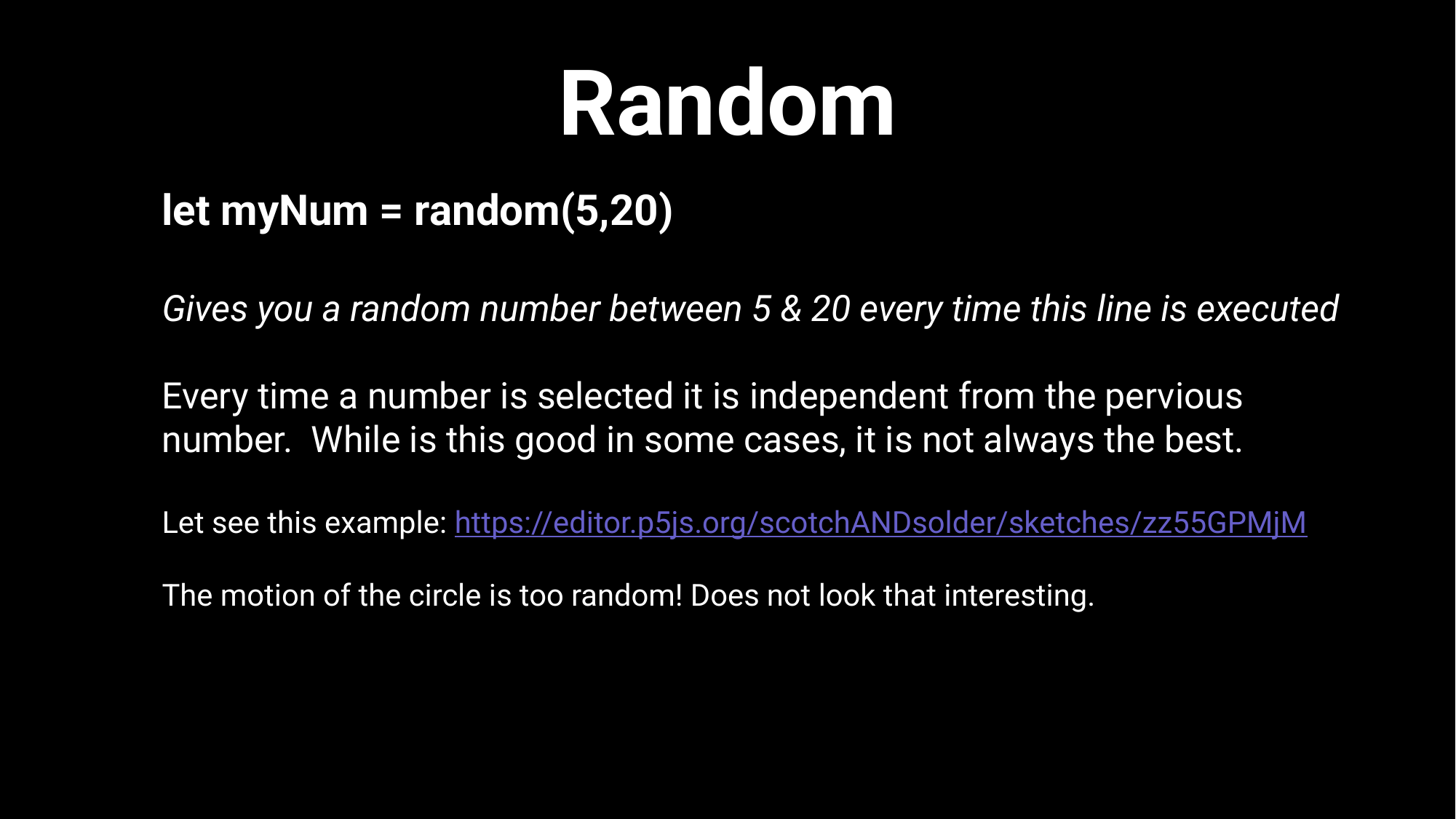

Random
let myNum = random(5,20)

Gives you a random number between 5 & 20 every time this line is executed

Every time a number is selected it is independent from the pervious number.  While is this good in some cases, it is not always the best.

Let see this example: https://editor.p5js.org/scotchANDsolder/sketches/zz55GPMjM

The motion of the circle is too random! Does not look that interesting.